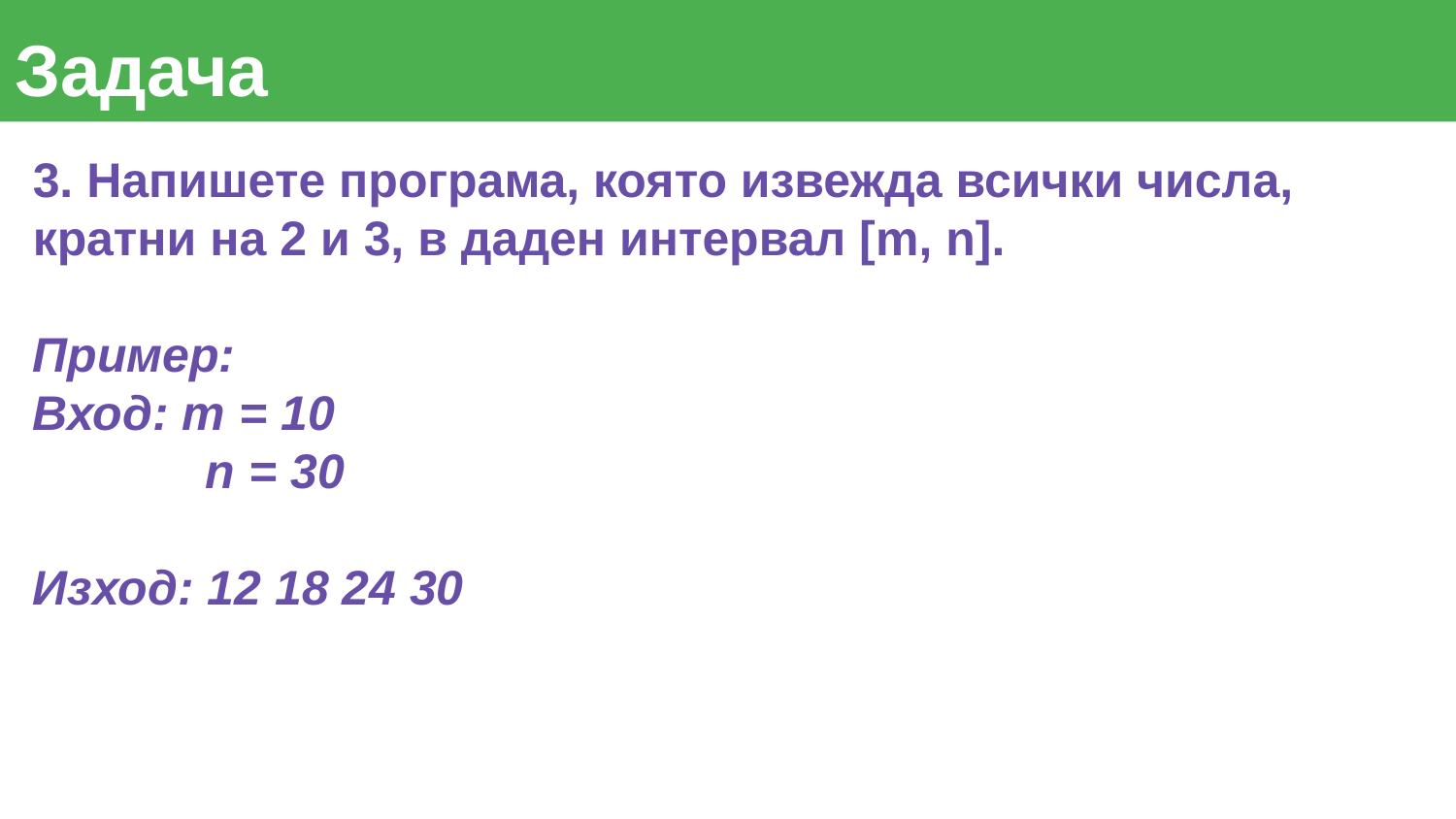

Задача
3. Напишете програма, която извежда всички числа, кратни на 2 и 3, в даден интервал [m, n].

Пример:
Вход: m = 10
  n = 30

Изход: 12 18 24 30